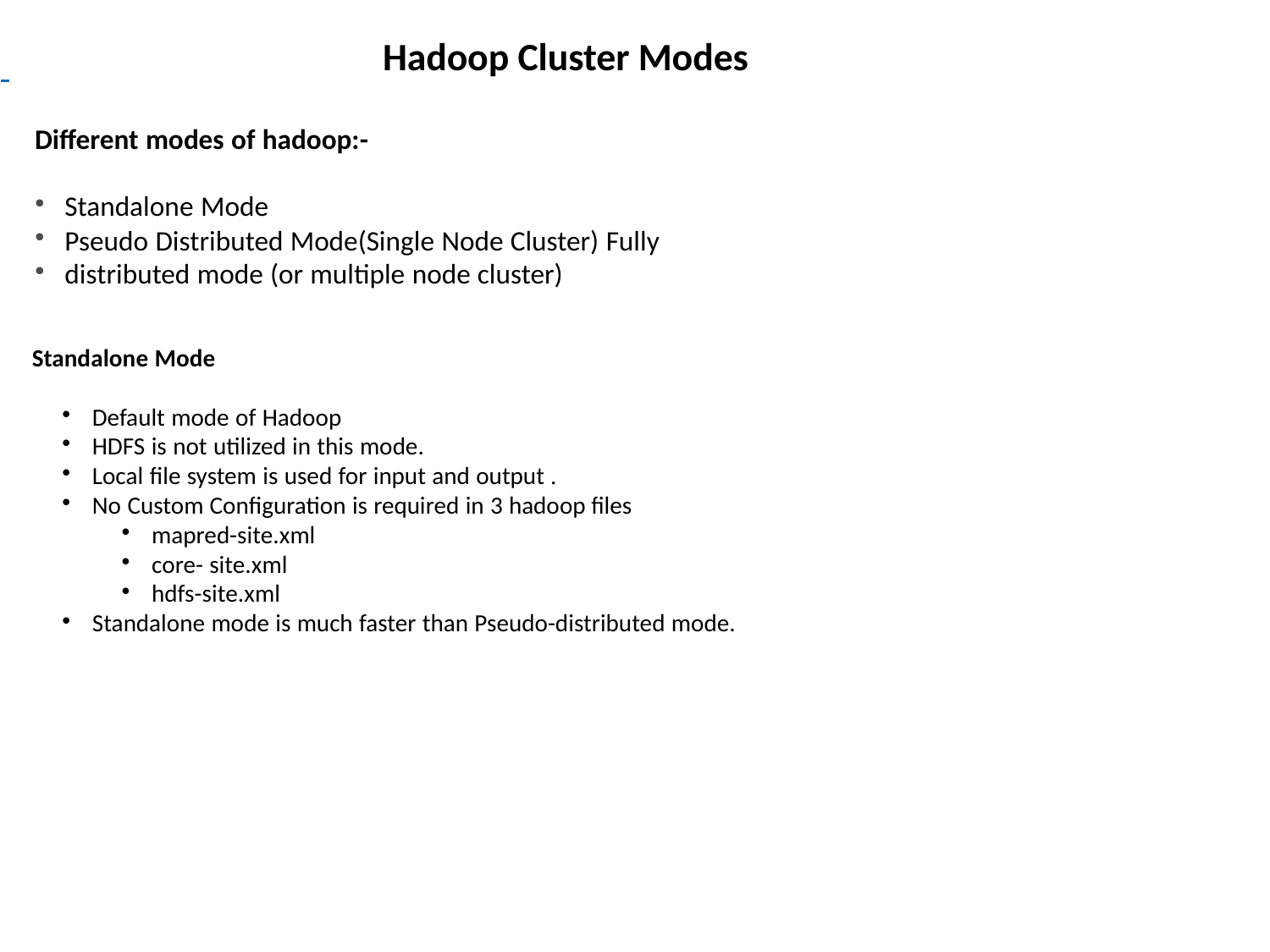

Hadoop Cluster Modes

Different modes of hadoop:-
Standalone Mode
Pseudo Distributed Mode(Single Node Cluster) Fully distributed mode (or multiple node cluster)
●
●
●
Standalone Mode
Default mode of Hadoop
HDFS is not utilized in this mode.
Local file system is used for input and output .
No Custom Configuration is required in 3 hadoop files
mapred-site.xml
core- site.xml
hdfs-site.xml
Standalone mode is much faster than Pseudo-distributed mode.